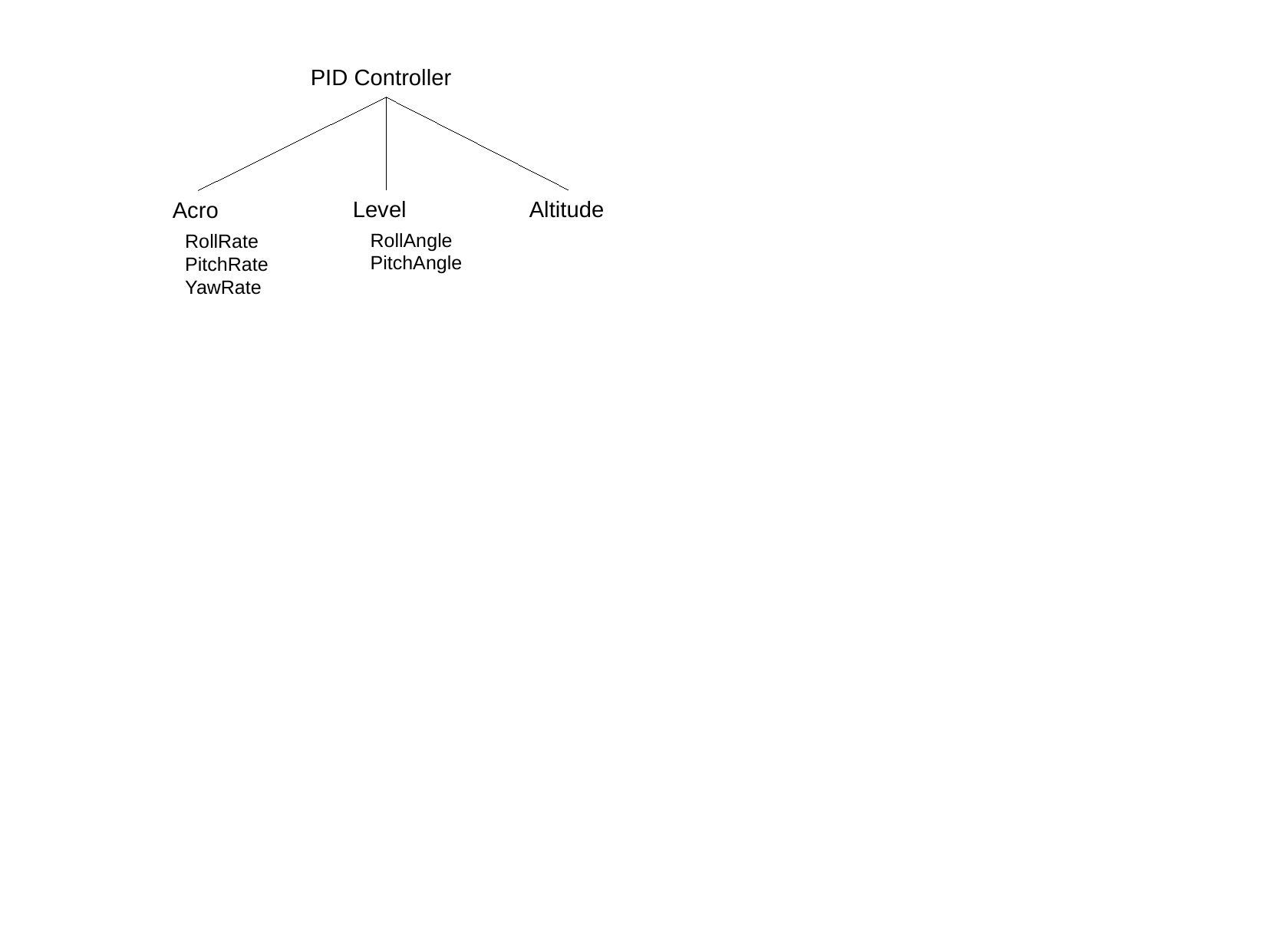

PID Controller
Level
Altitude
Acro
RollAngle
PitchAngle
RollRate
PitchRate
YawRate